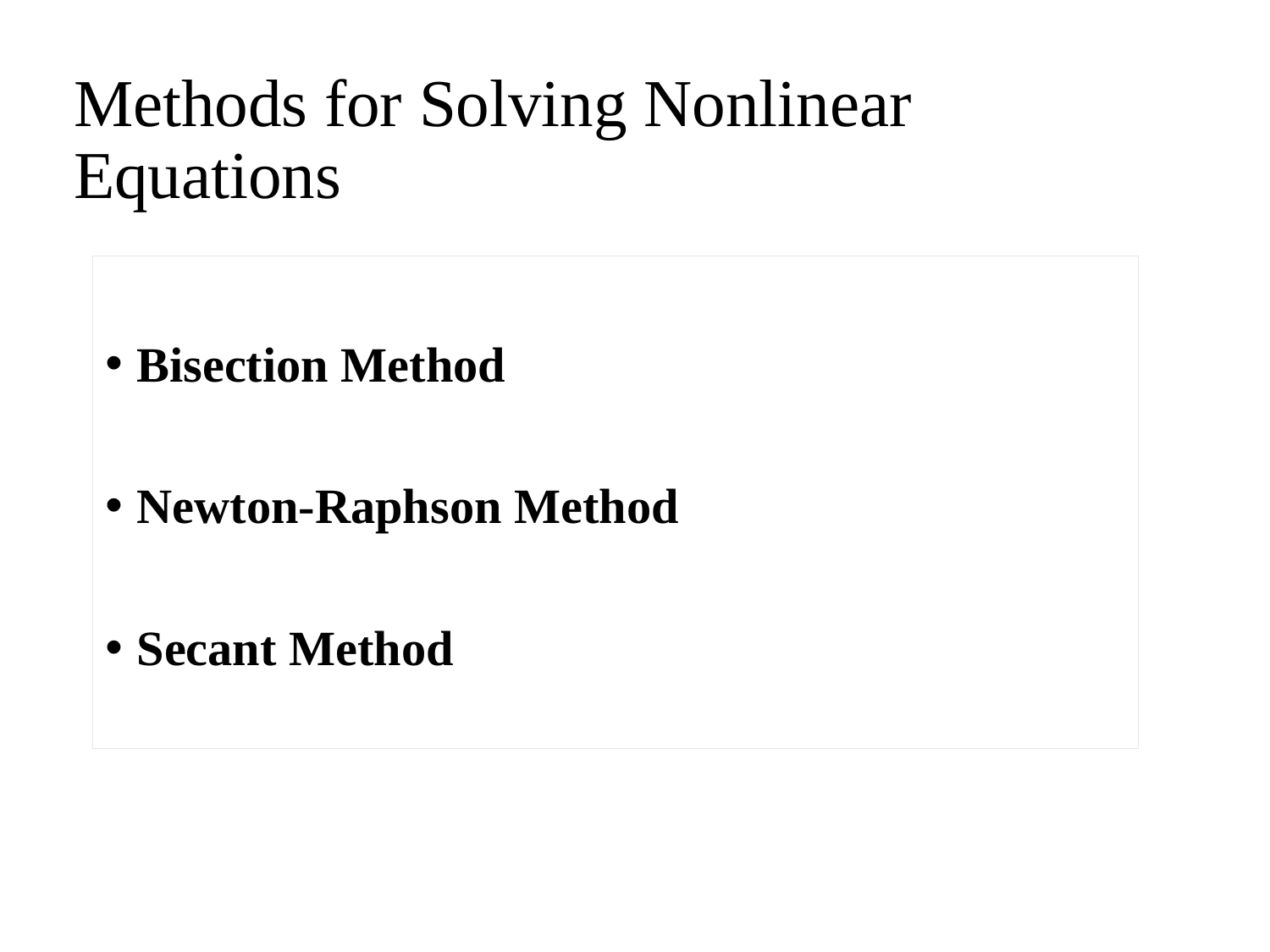

# Methods for Solving Nonlinear Equations

Bisection Method

Newton-Raphson Method

Secant Method